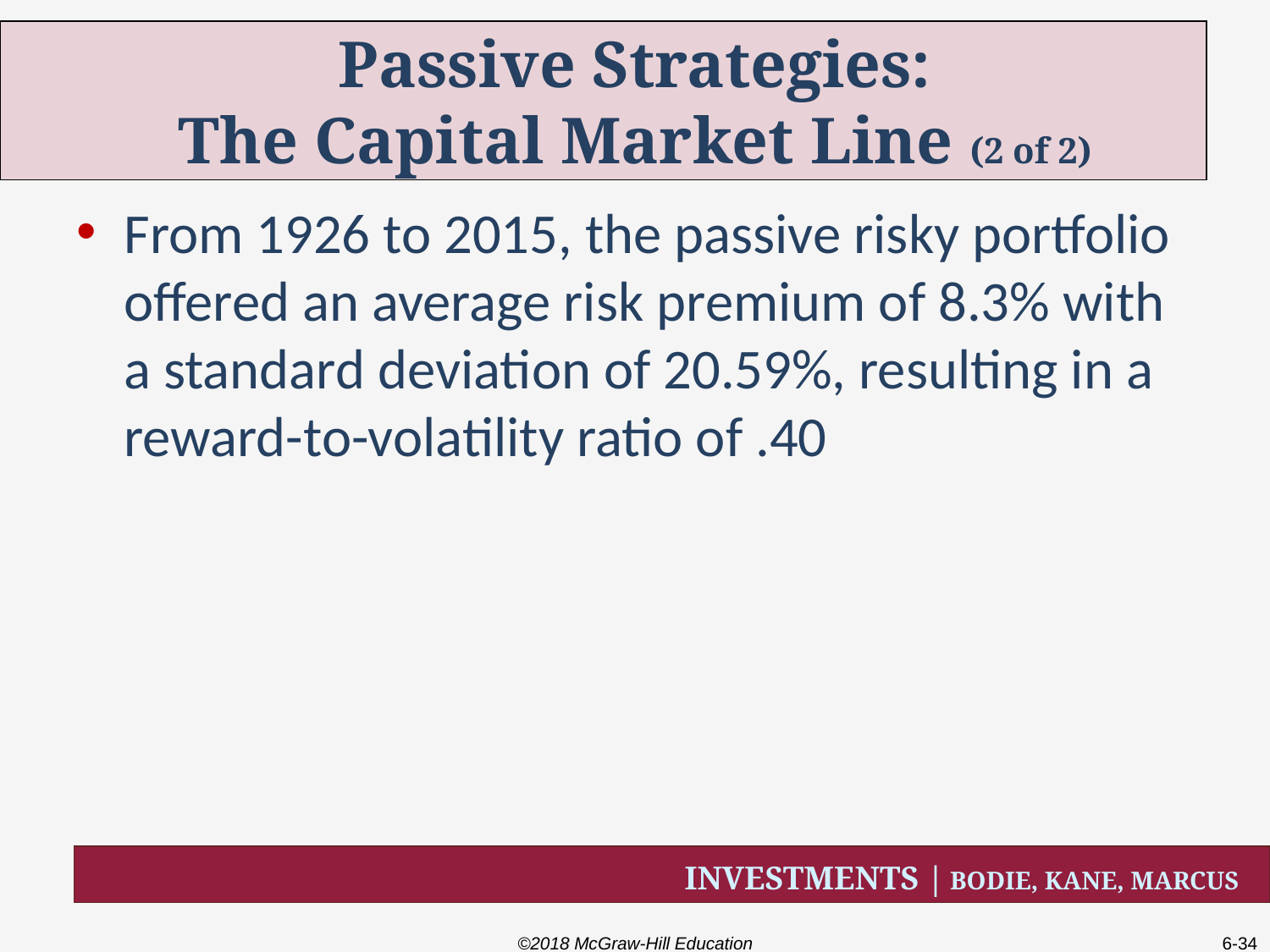

# Passive Strategies: The Capital Market Line (2 of 2)
From 1926 to 2015, the passive risky portfolio offered an average risk premium of 8.3% with a standard deviation of 20.59%, resulting in a reward-to-volatility ratio of .40
©2018 McGraw-Hill Education
6-34